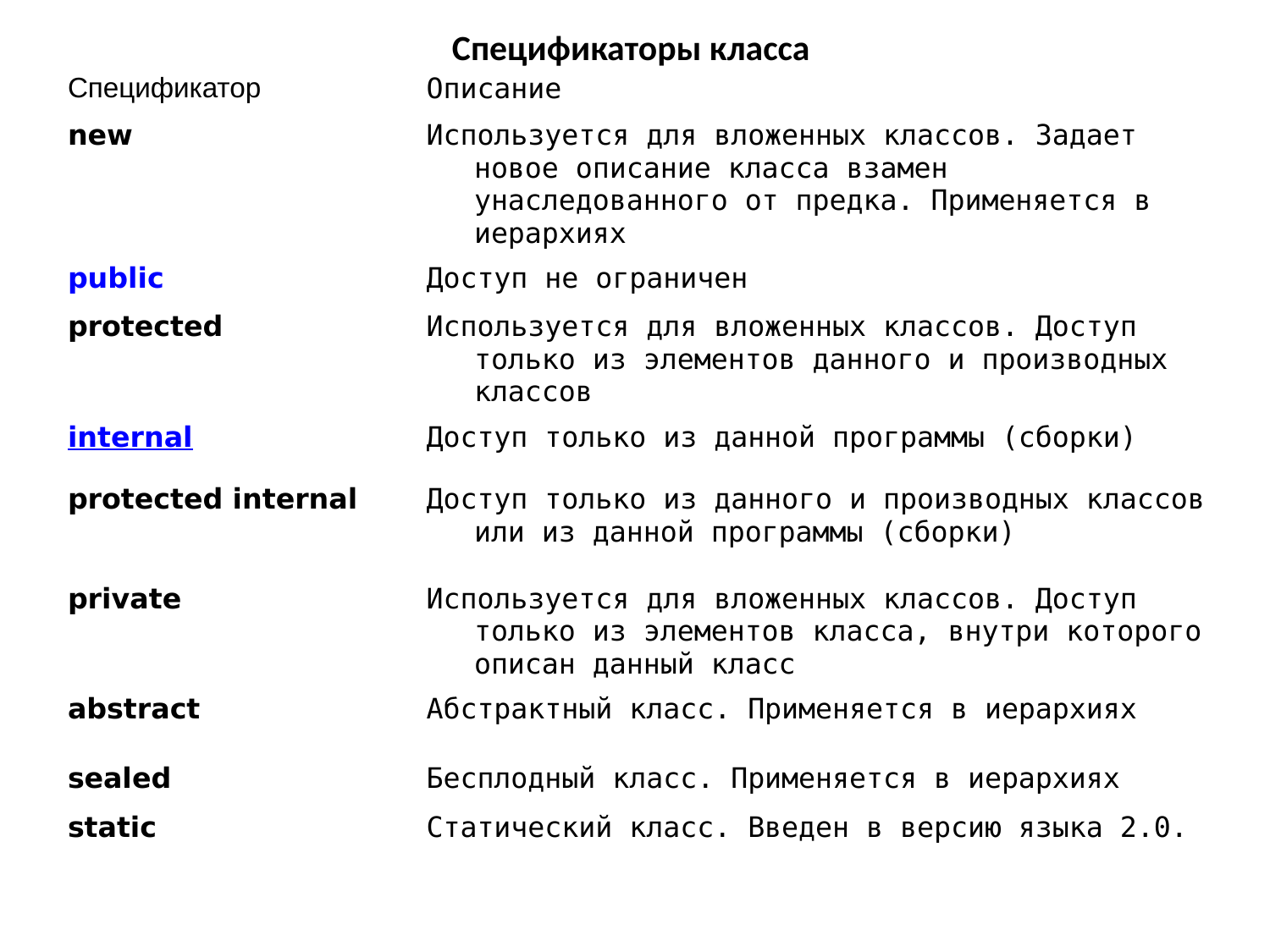

# Спецификаторы класса
| Спецификатор | Описание |
| --- | --- |
| new | Используется для вложенных классов. Задает новое описание класса взамен унаследованного от предка. Применяется в иерархиях |
| public | Доступ не ограничен |
| protected | Используется для вложенных классов. Доступ только из элементов данного и производных классов |
| internal | Доступ только из данной программы (сборки) |
| protected internal | Доступ только из данного и производных классов или из данной программы (сборки) |
| private | Используется для вложенных классов. Доступ только из элементов класса, внутри которого описан данный класс |
| abstract | Абстрактный класс. Применяется в иерархиях |
| sealed | Бесплодный класс. Применяется в иерархиях |
| static | Статический класс. Введен в версию языка 2.0. |